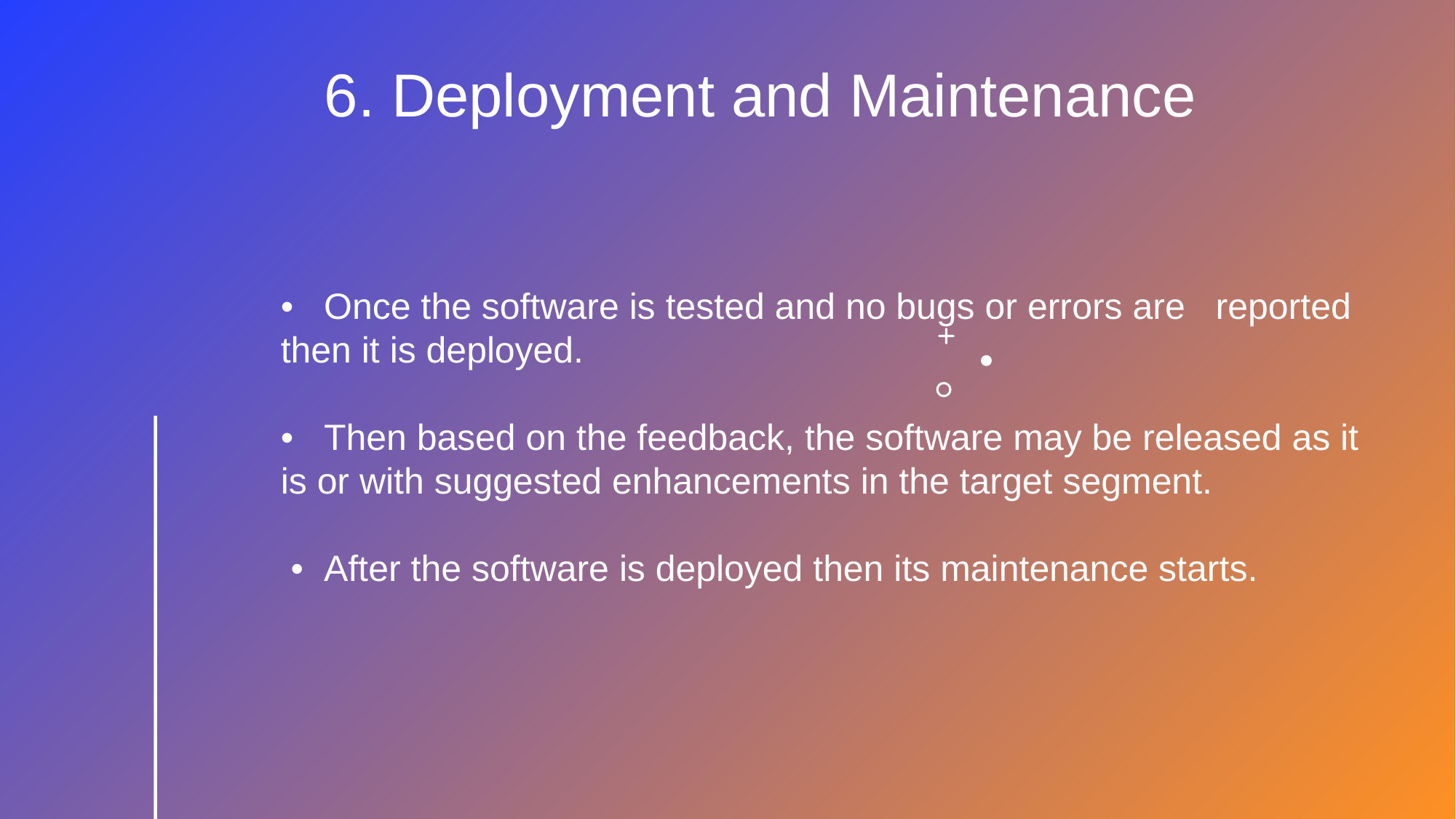

6. Deployment and Maintenance
•   Once the software is tested and no bugs or errors are   reported then it is deployed.

•   Then based on the feedback, the software may be released as it is or with suggested enhancements in the target segment.

 •  After the software is deployed then its maintenance starts.